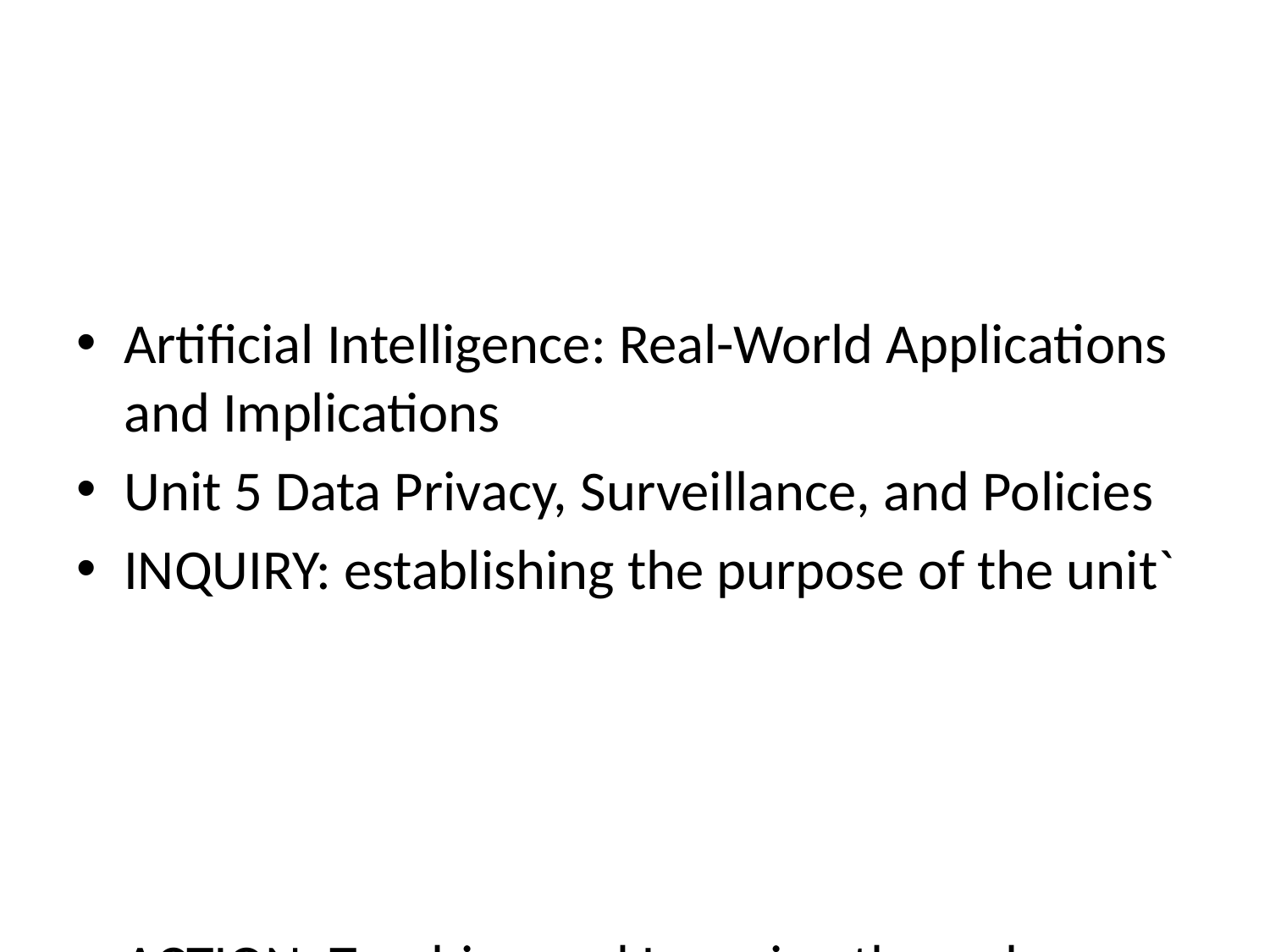

#

Artificial Intelligence: Real-World Applications and Implications
Unit 5 Data Privacy, Surveillance, and Policies
INQUIRY: establishing the purpose of the unit`

ACTION: Teaching and Learning through Inquiry

REFLECTION: Considering the Planning, Process and Impact of the Inquiry